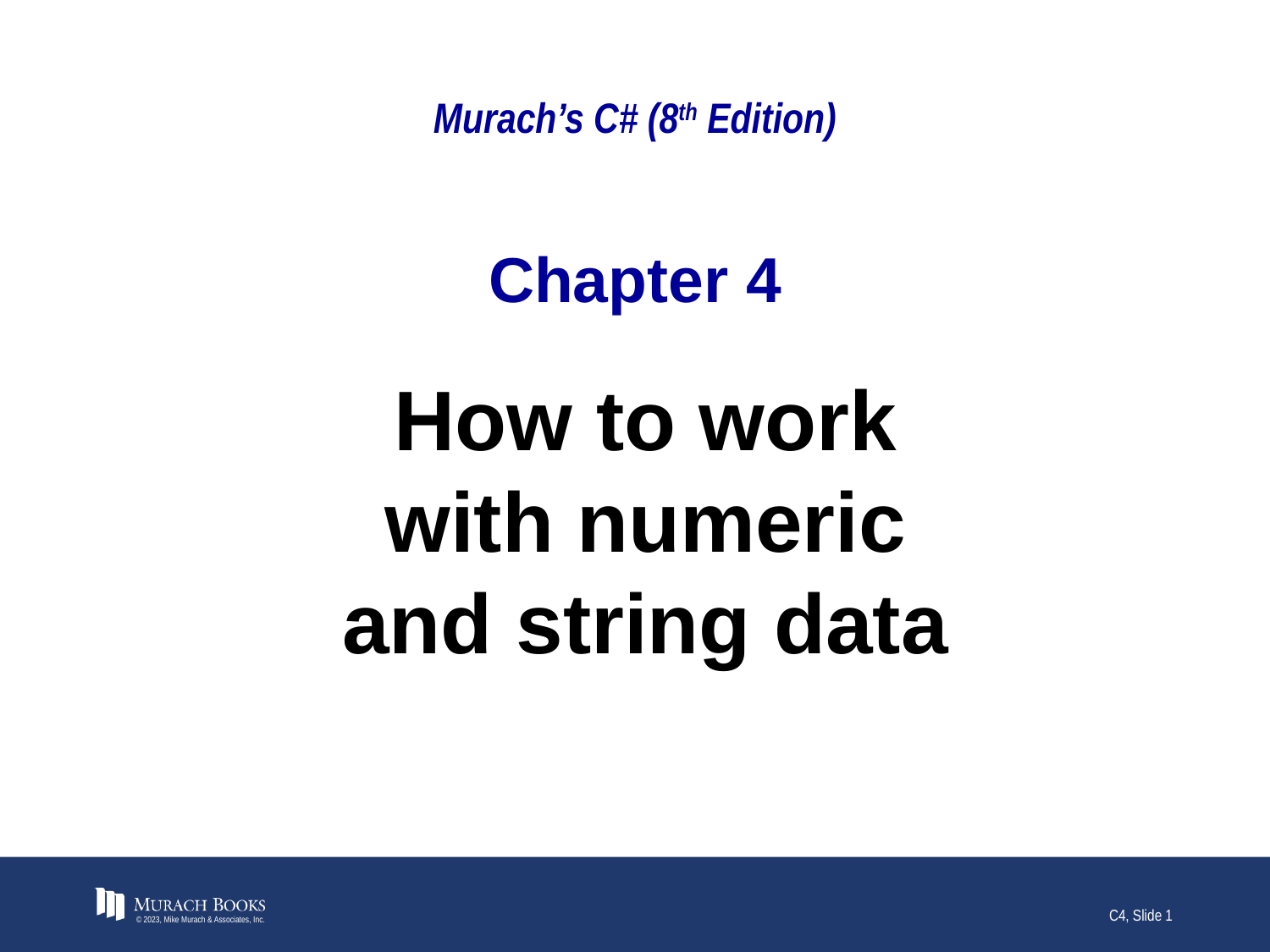

# Murach’s C# (8th Edition)
Chapter 4
How to work
with numeric
and string data

© 2023, Mike Murach & Associates, Inc.

C4, Slide 1